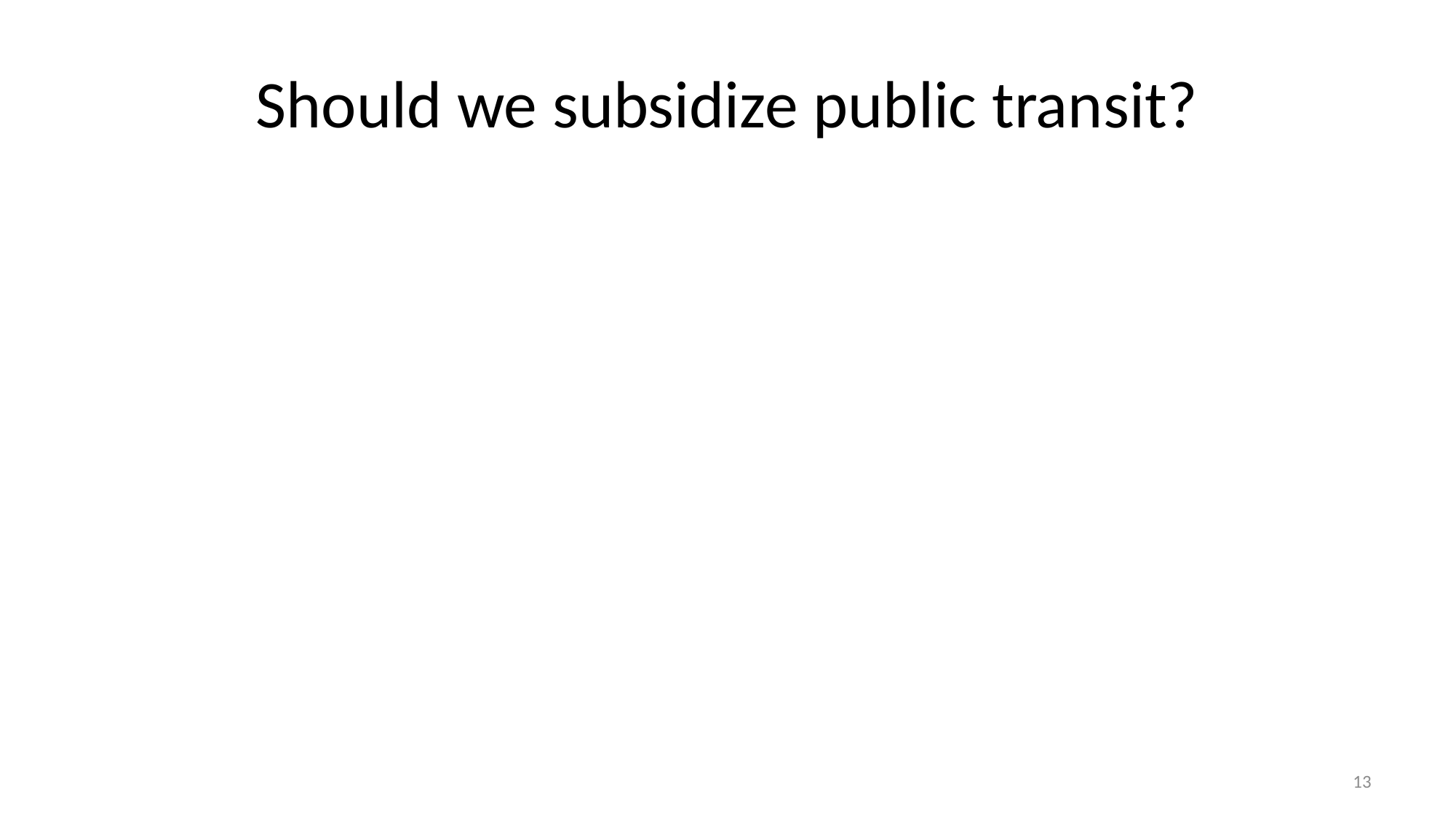

# Should we subsidize public transit?

13